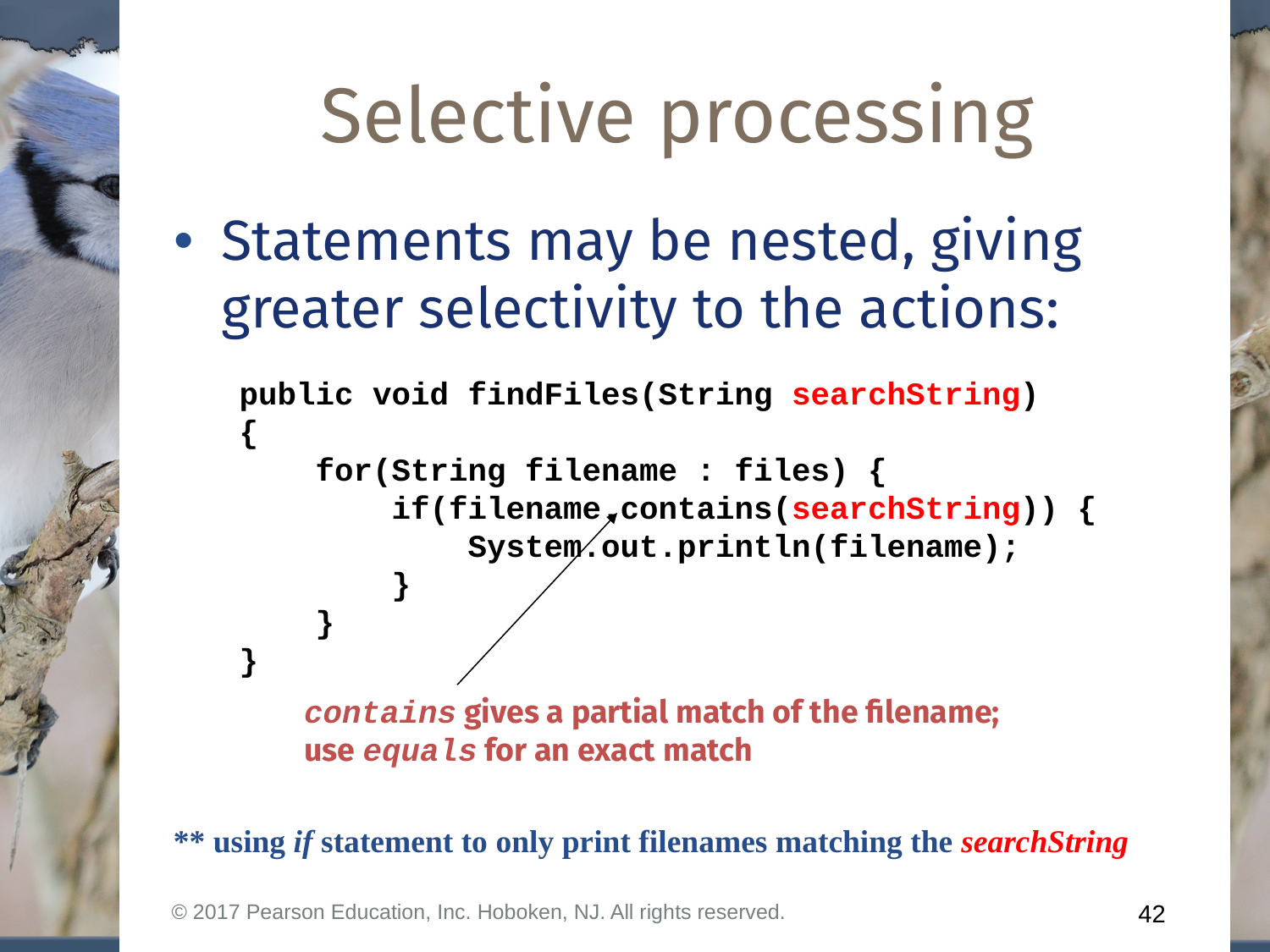

# Selective processing
Statements may be nested, giving greater selectivity to the actions:
public void findFiles(String searchString)
{
    for(String filename : files) {
        if(filename.contains(searchString)) {
            System.out.println(filename);
        }
    }
}
contains gives a partial match of the filename; use equals for an exact match
** using if statement to only print filenames matching the searchString
© 2017 Pearson Education, Inc. Hoboken, NJ. All rights reserved.